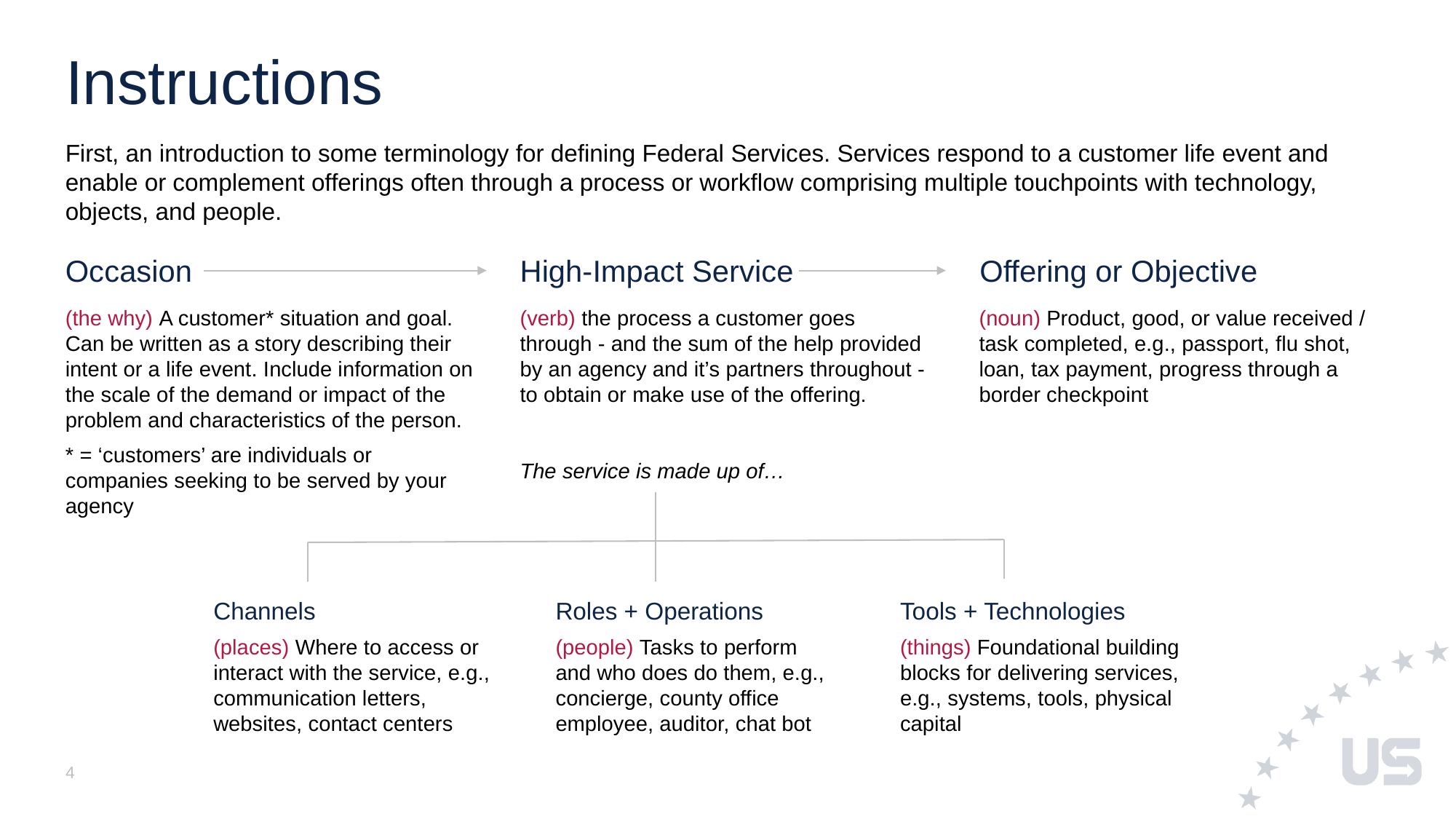

# Instructions
First, an introduction to some terminology for defining Federal Services. Services respond to a customer life event and enable or complement offerings often through a process or workflow comprising multiple touchpoints with technology, objects, and people.
Occasion
High-Impact Service
Offering or Objective
(the why) A customer* situation and goal. Can be written as a story describing their intent or a life event. Include information on the scale of the demand or impact of the problem and characteristics of the person.
* = ‘customers’ are individuals or companies seeking to be served by your agency

(verb) the process a customer goes through - and the sum of the help provided by an agency and it’s partners throughout - to obtain or make use of the offering.

The service is made up of…
(noun) Product, good, or value received / task completed, e.g., passport, flu shot, loan, tax payment, progress through a border checkpoint
Channels
(places) Where to access or interact with the service, e.g., communication letters, websites, contact centers
Roles + Operations
(people) Tasks to perform
and who does do them, e.g., concierge, county office employee, auditor, chat bot
Tools + Technologies
(things) Foundational building blocks for delivering services, e.g., systems, tools, physical capital
4